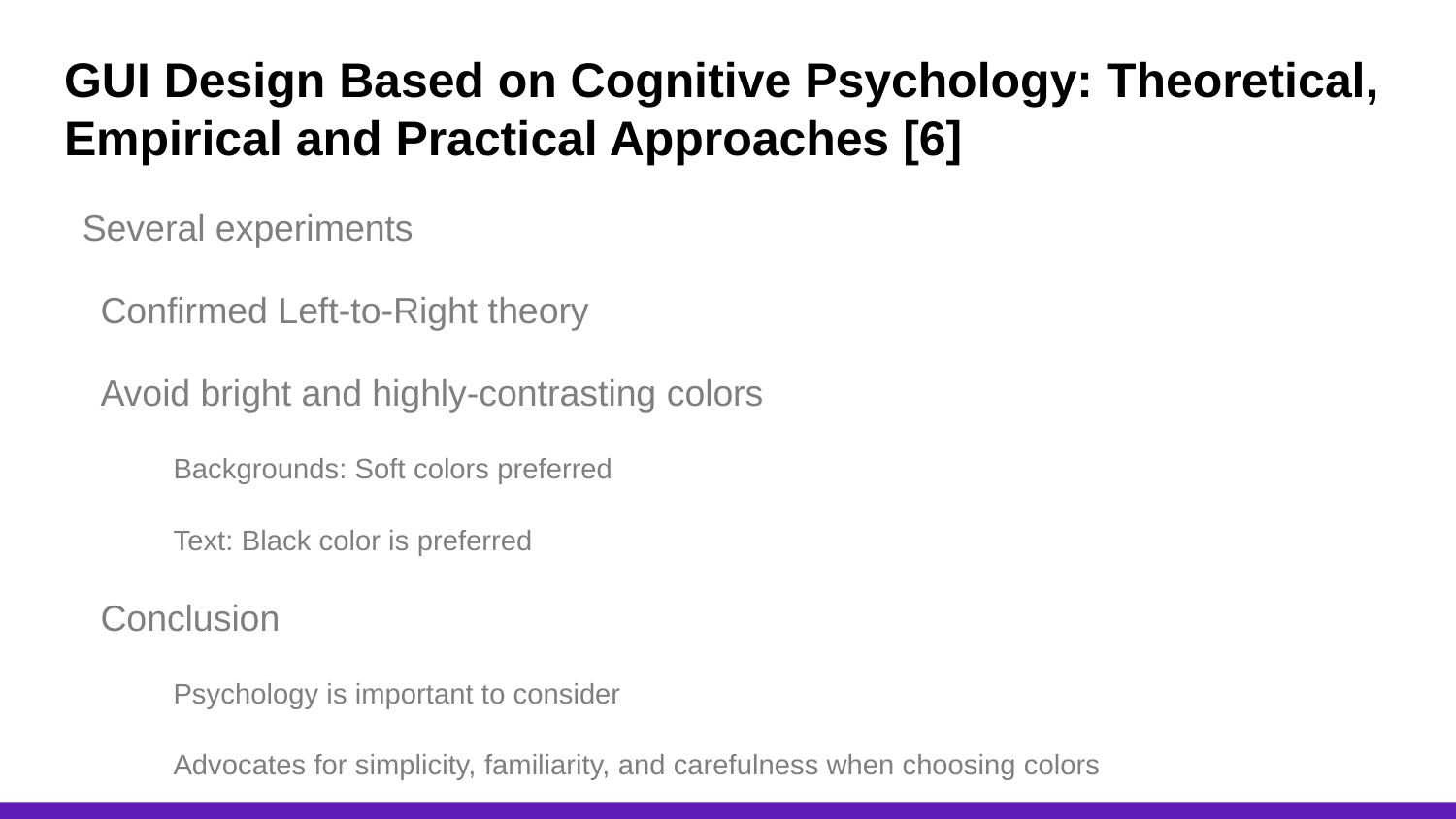

# GUI Design Based on Cognitive Psychology: Theoretical, Empirical and Practical Approaches [6]
Several experiments
Confirmed Left-to-Right theory
Avoid bright and highly-contrasting colors
Backgrounds: Soft colors preferred
Text: Black color is preferred
Conclusion
Psychology is important to consider
Advocates for simplicity, familiarity, and carefulness when choosing colors
Take-away
Appeal to visual fields
Apply reading gravity
Manage attention
Avoid unwanted distraction/confusion